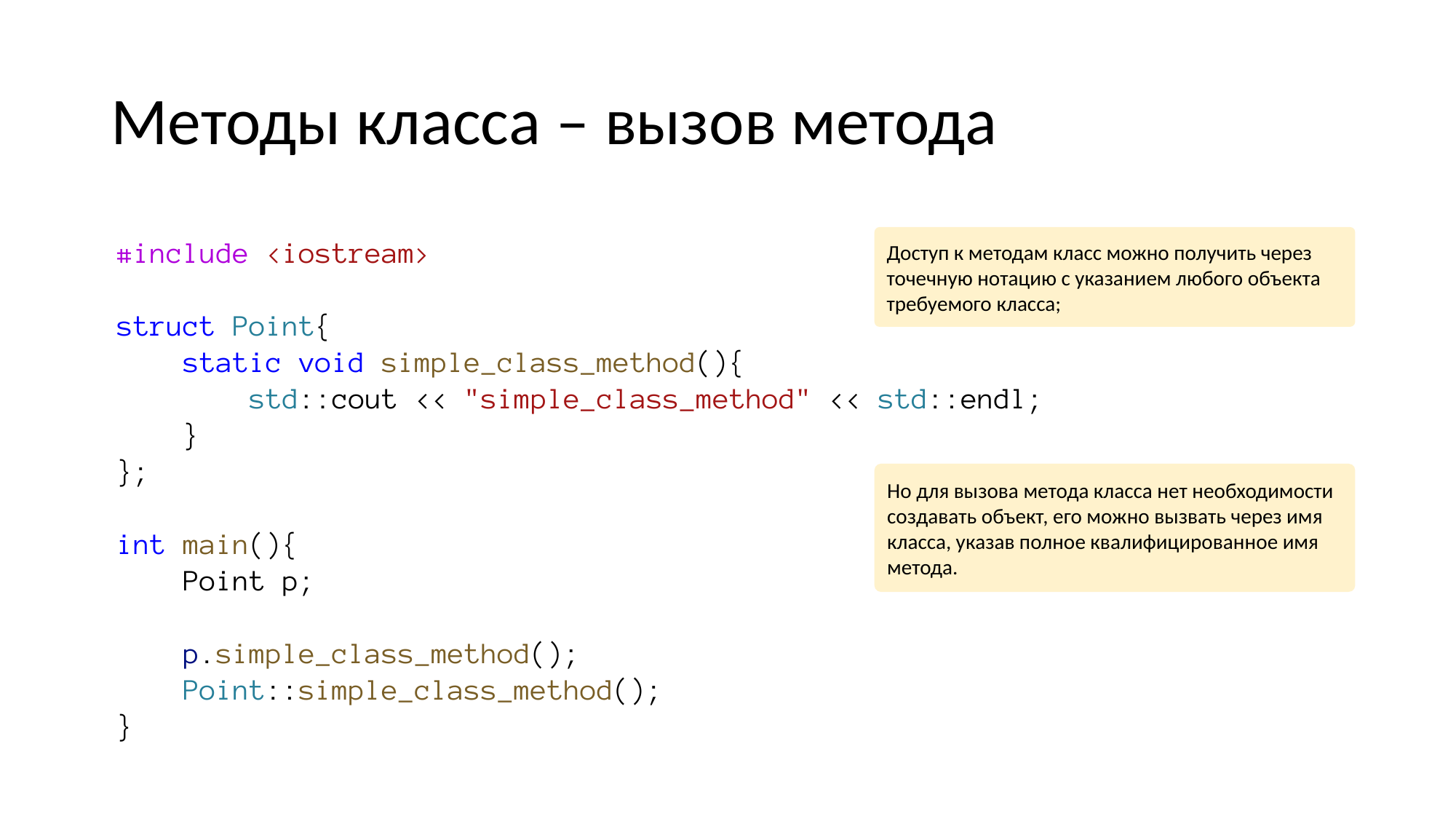

# Методы класса – вызов метода
#include <iostream>
struct Point{
    static void simple_class_method(){
        std::cout << "simple_class_method" << std::endl;
    }
};
int main(){
    Point p;
    p.simple_class_method();
    Point::simple_class_method();
}
Доступ к методам класс можно получить через точечную нотацию с указанием любого объекта требуемого класса;
Но для вызова метода класса нет необходимости создавать объект, его можно вызвать через имя класса, указав полное квалифицированное имя метода.